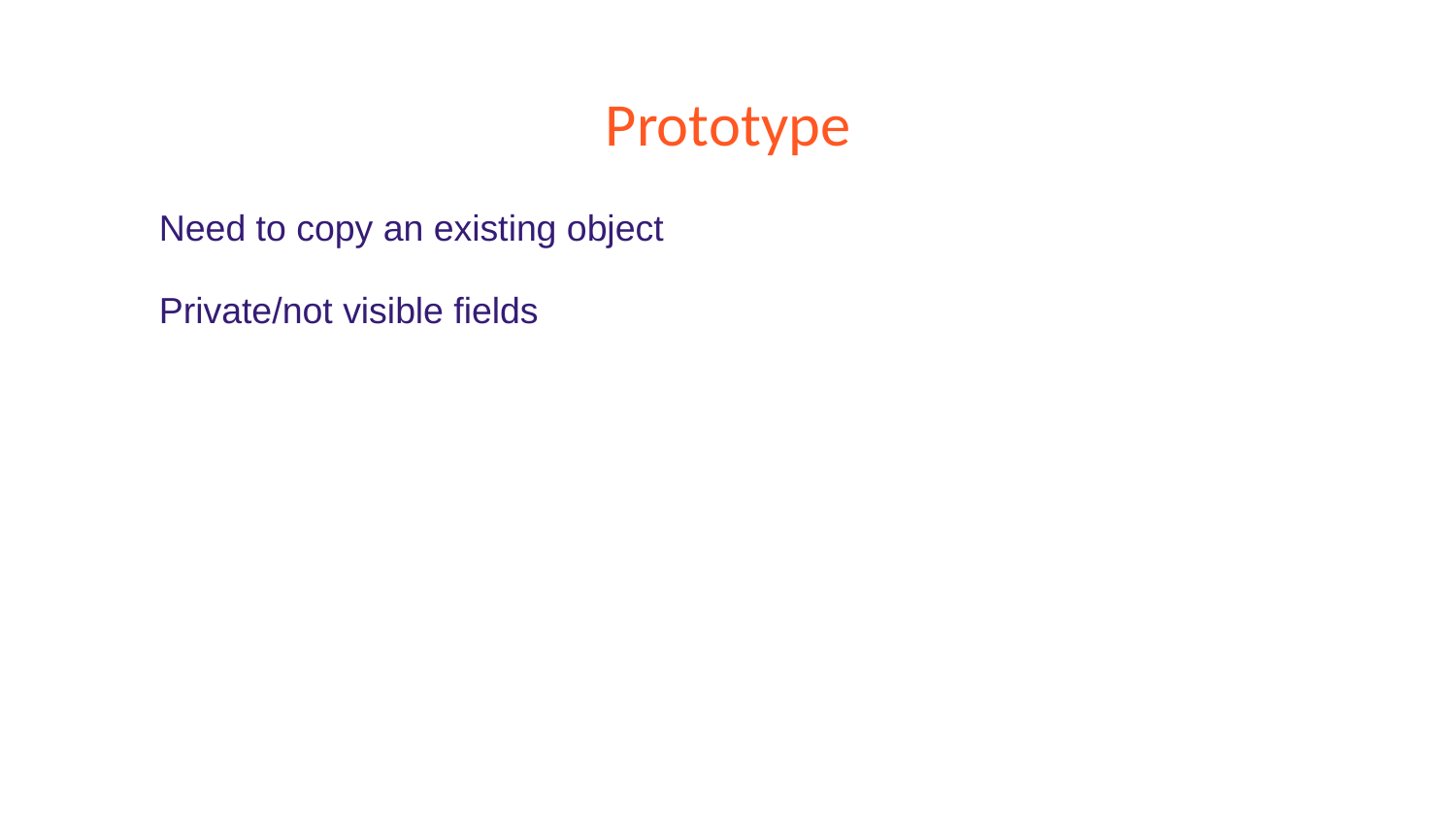

# Prototype
Need to copy an existing object
Private/not visible fields